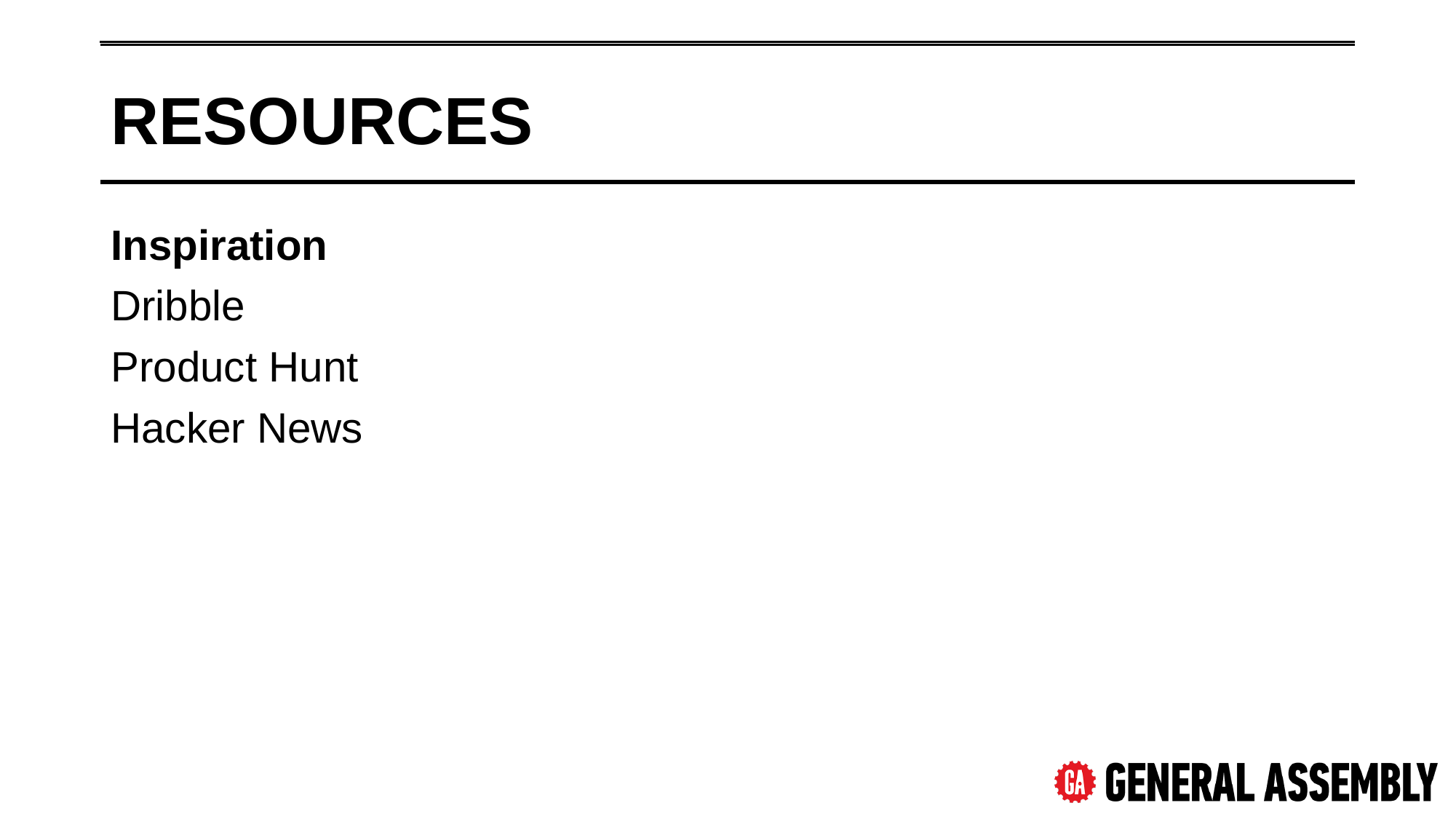

# Resources
Inspiration
Dribble
Product Hunt
Hacker News